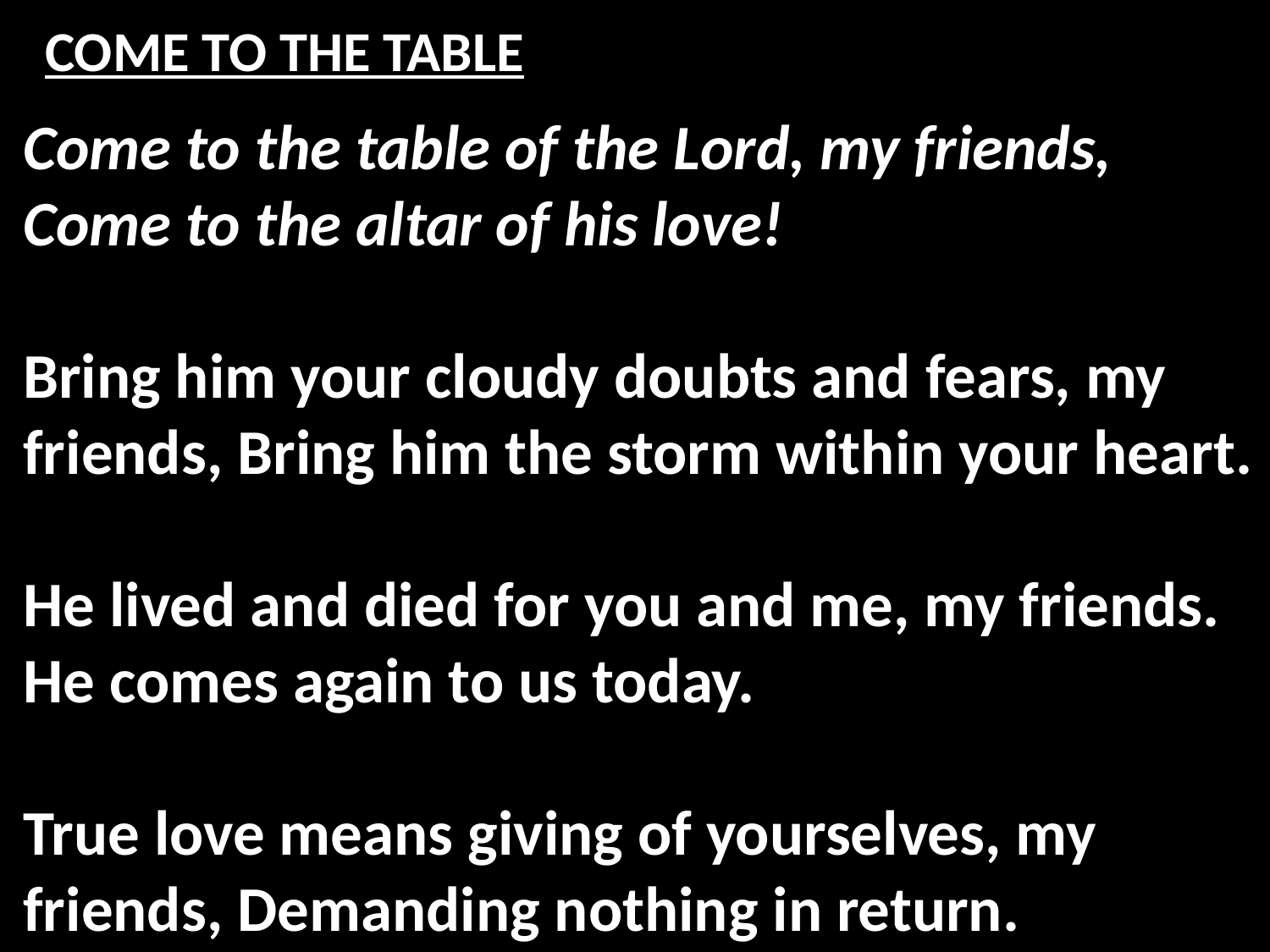

# COME TO THE TABLE
Come to the table of the Lord, my friends,
Come to the altar of his love!

Bring him your cloudy doubts and fears, my friends, Bring him the storm within your heart.

He lived and died for you and me, my friends.
He comes again to us today.

True love means giving of yourselves, my friends, Demanding nothing in return.